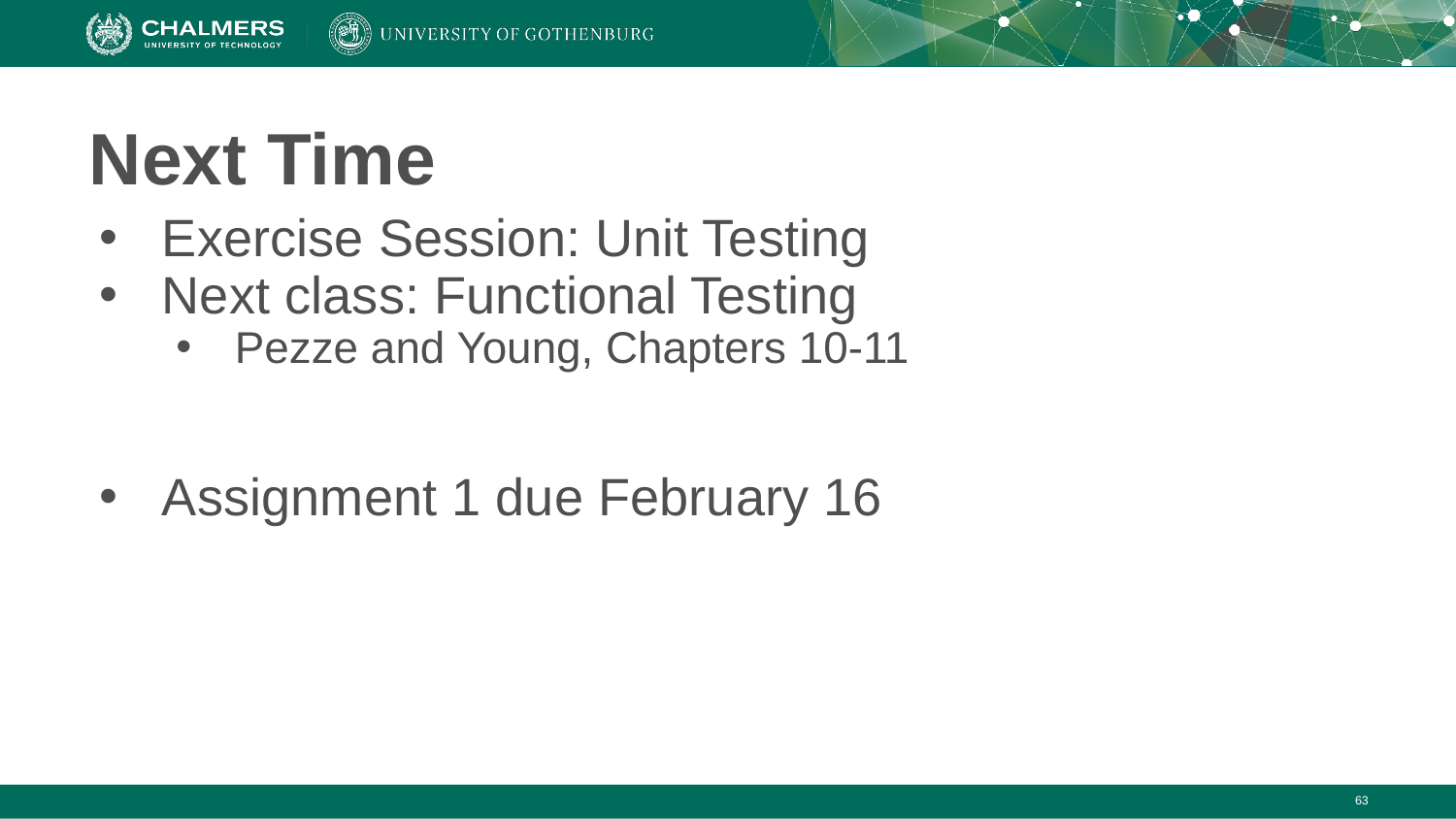

# Next Time
Exercise Session: Unit Testing
Next class: Functional Testing
Pezze and Young, Chapters 10-11

Assignment 1 due February 16
63